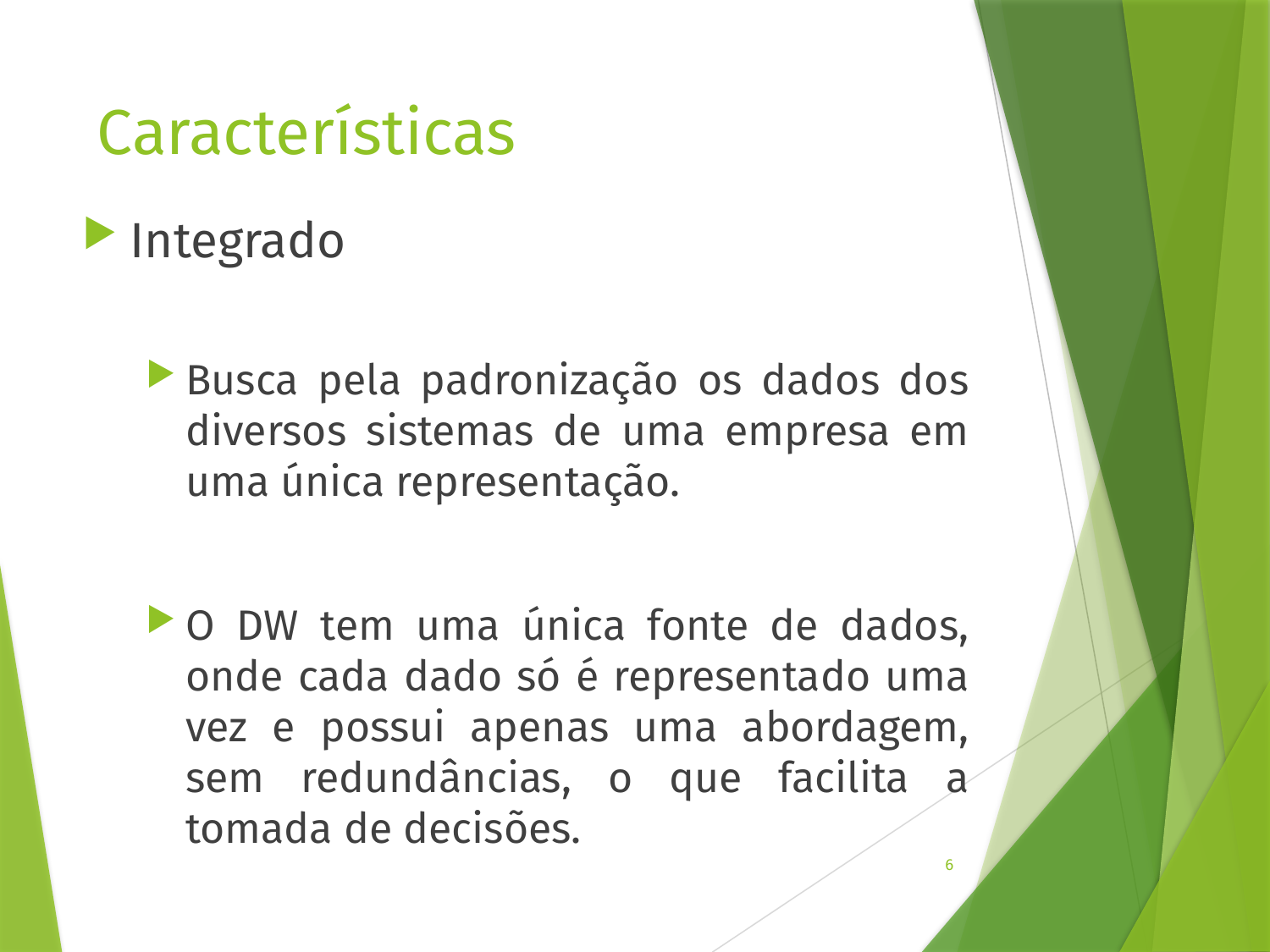

# Características
Integrado

Busca pela padronização os dados dos diversos sistemas de uma empresa em uma única representação.

O DW tem uma única fonte de dados, onde cada dado só é representado uma vez e possui apenas uma abordagem, sem redundâncias, o que facilita a tomada de decisões.
6